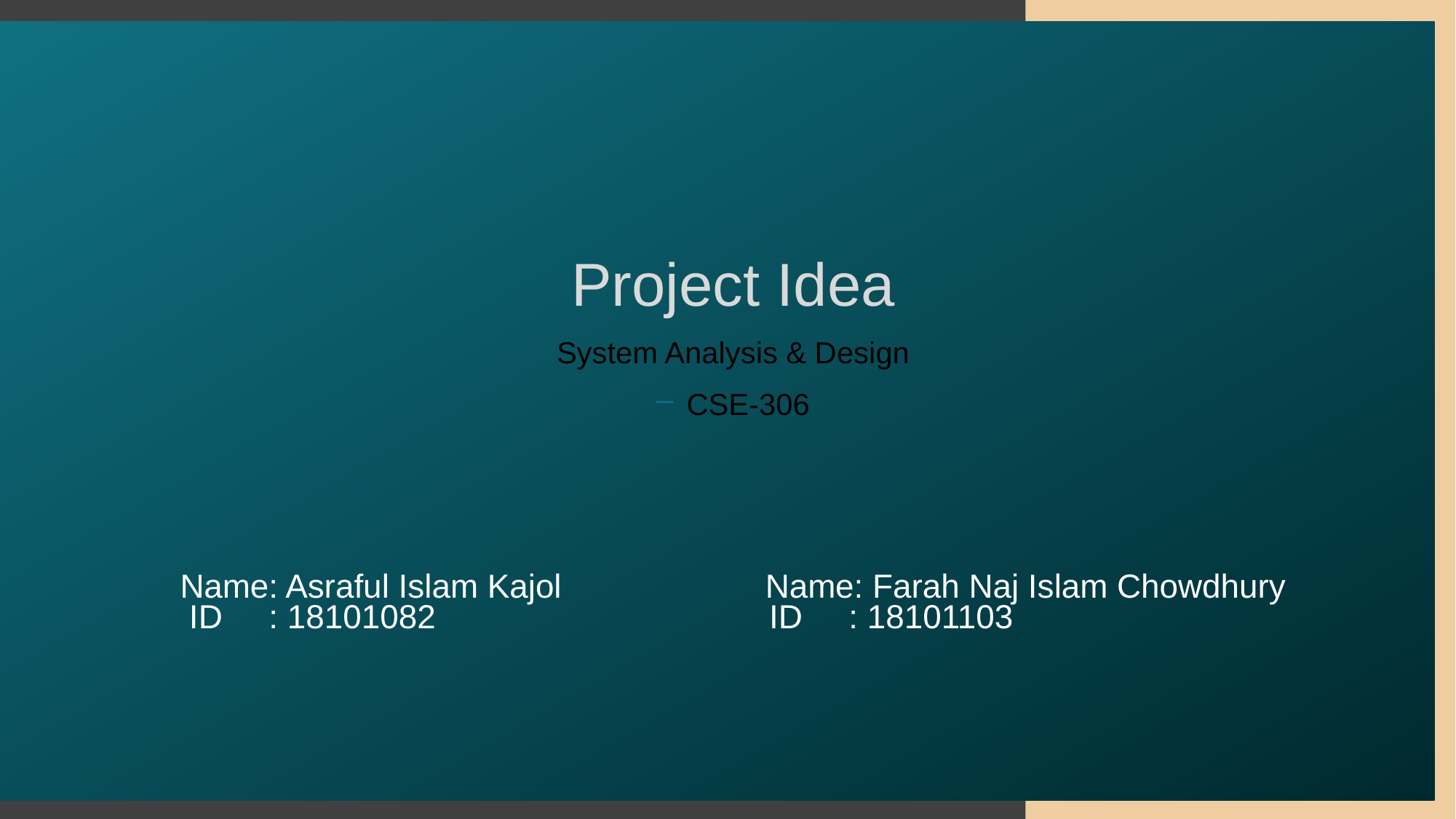

Project Idea
System Analysis & Design
 CSE-306

            Name: Asraful Islam Kajol                      Name: Farah Naj Islam Chowdhury
             ID     : 18101082                                    ID     : 18101103

2